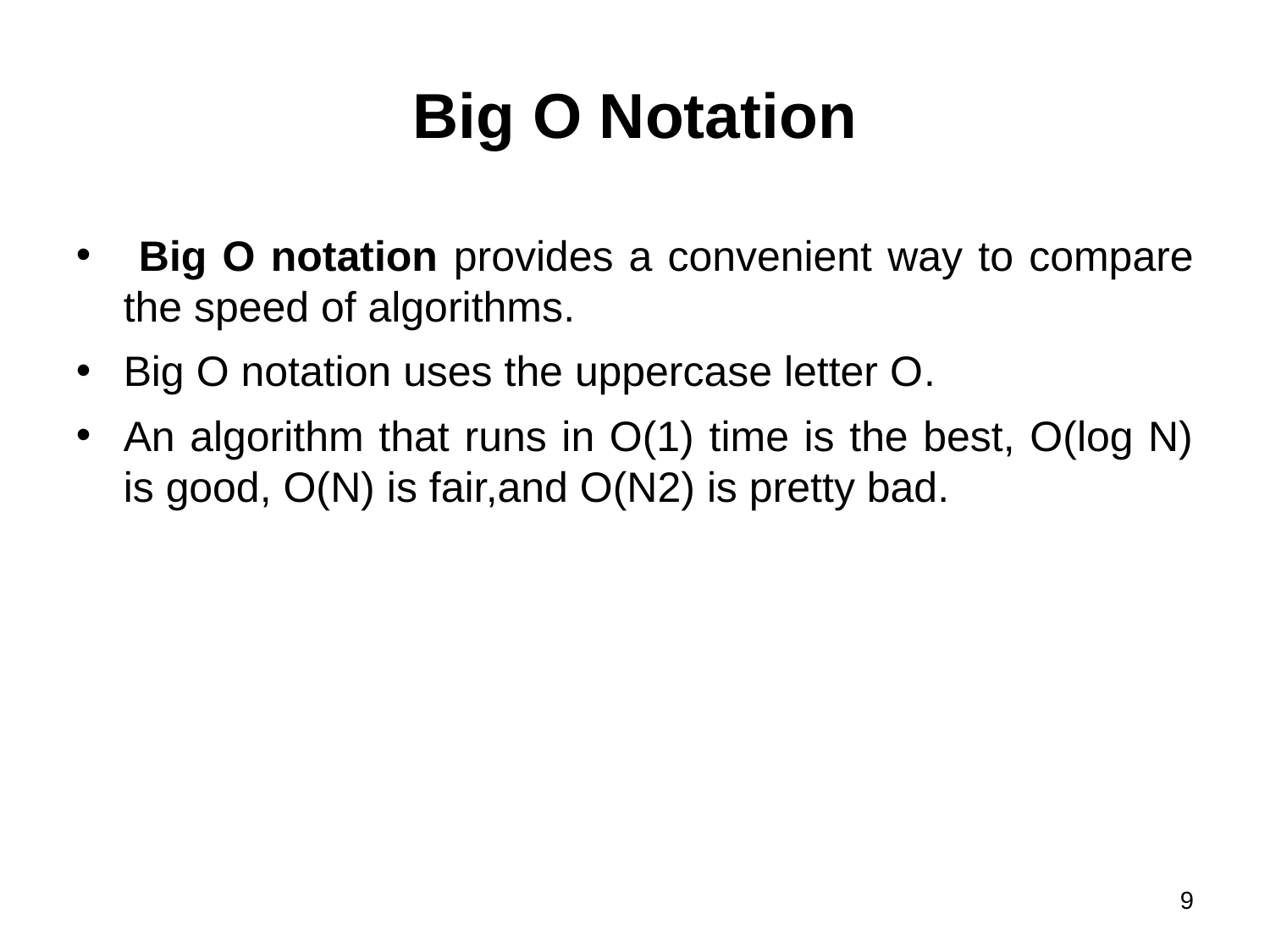

# Big O Notation
 Big O notation provides a convenient way to compare the speed of algorithms.
Big O notation uses the uppercase letter O.
An algorithm that runs in O(1) time is the best, O(log N) is good, O(N) is fair,and O(N2) is pretty bad.
9